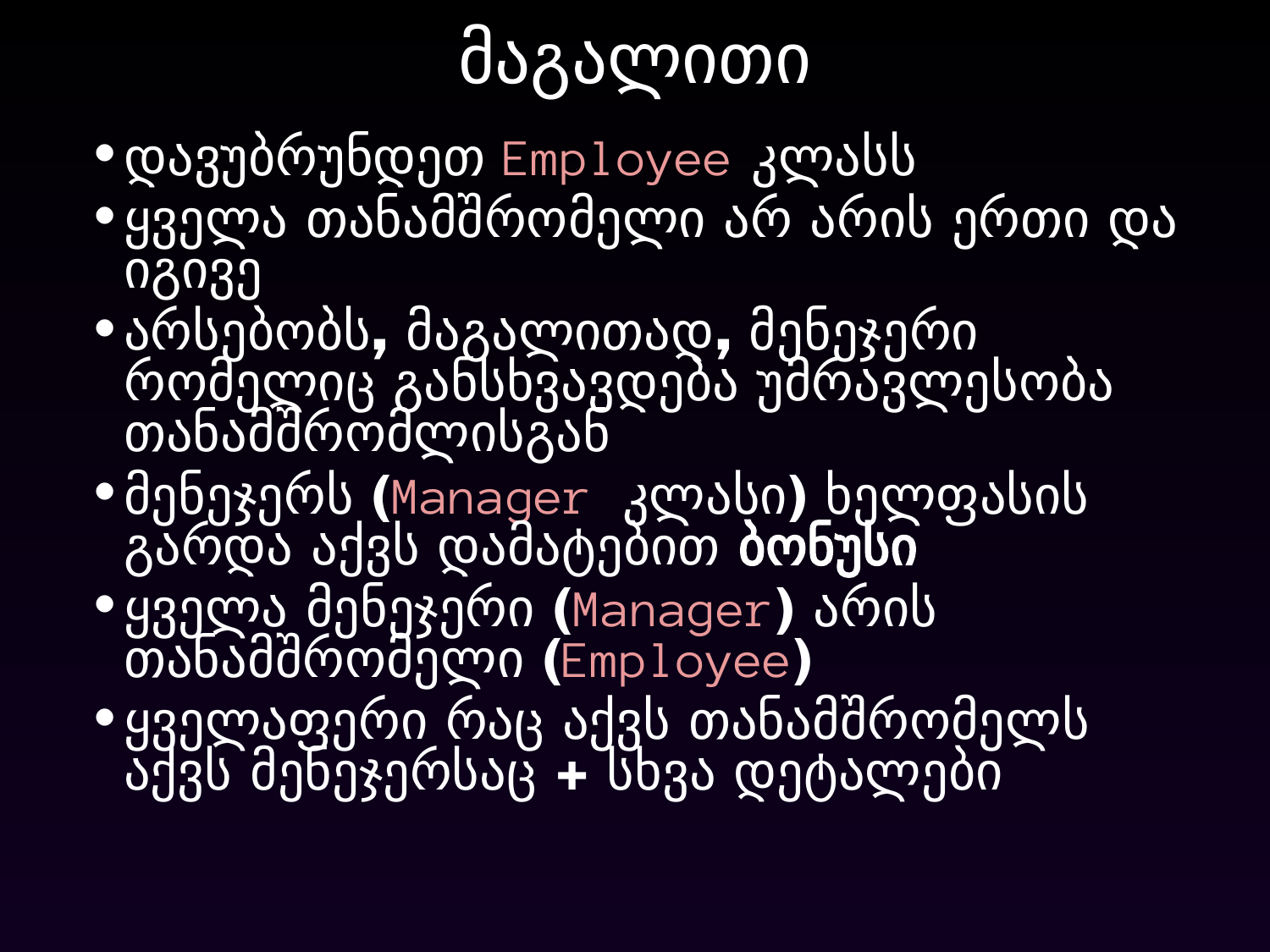

# მაგალითი
დავუბრუნდეთ Employee კლასს
ყველა თანამშრომელი არ არის ერთი და იგივე
არსებობს, მაგალითად, მენეჯერი რომელიც განსხვავდება უმრავლესობა თანამშრომლისგან
მენეჯერს (Manager კლასი) ხელფასის გარდა აქვს დამატებით ბონუსი
ყველა მენეჯერი (Manager) არის თანამშრომელი (Employee)
ყველაფერი რაც აქვს თანამშრომელს აქვს მენეჯერსაც + სხვა დეტალები